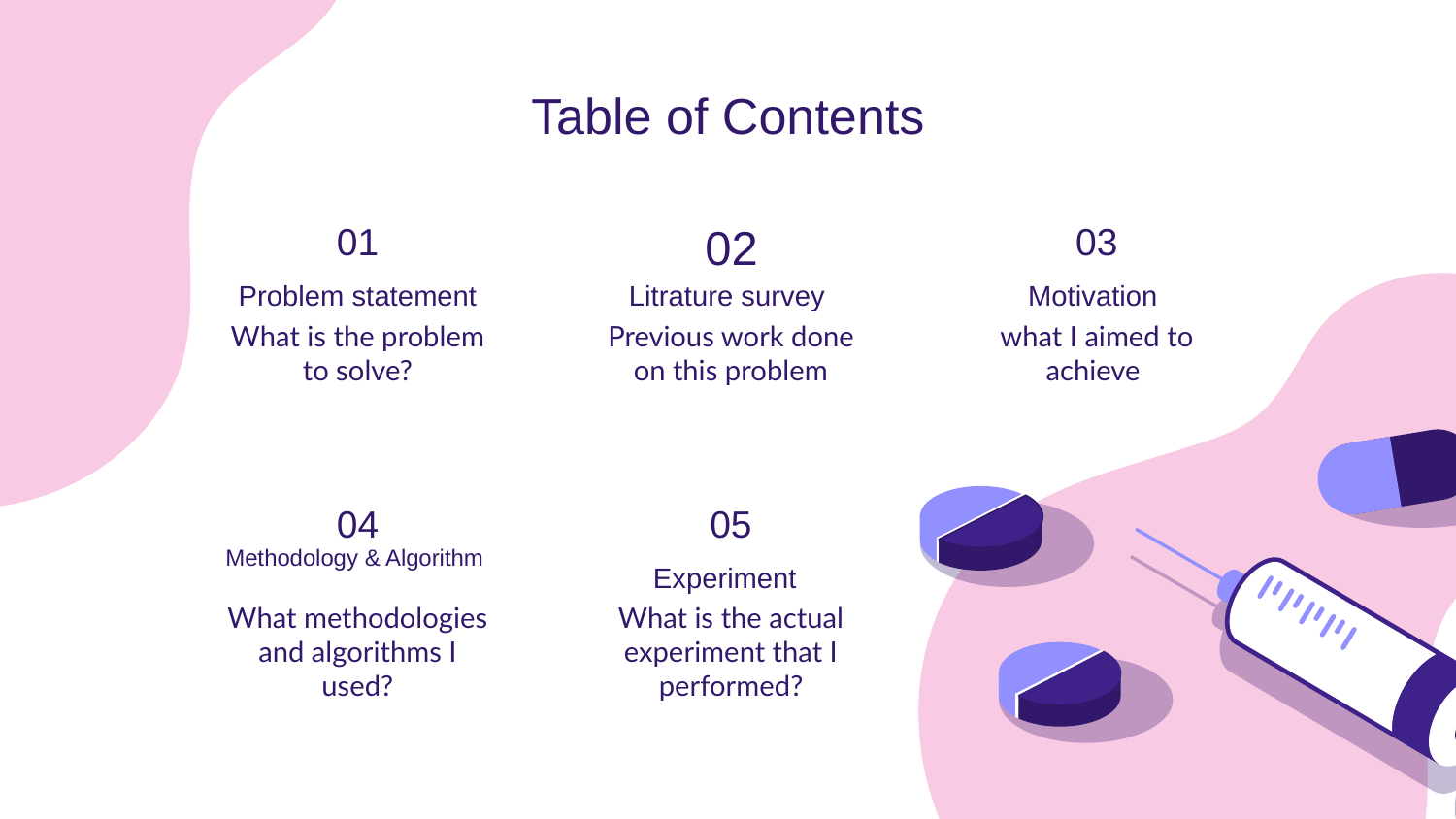

Table of Contents
02
# 01
03
Problem statement
Litrature survey
Motivation
What is the problem to solve?
Previous work done on this problem
what I aimed to achieve

04
05

Methodology & Algorithm
Experiment

What methodologies and algorithms I used?
What is the actual experiment that I performed?